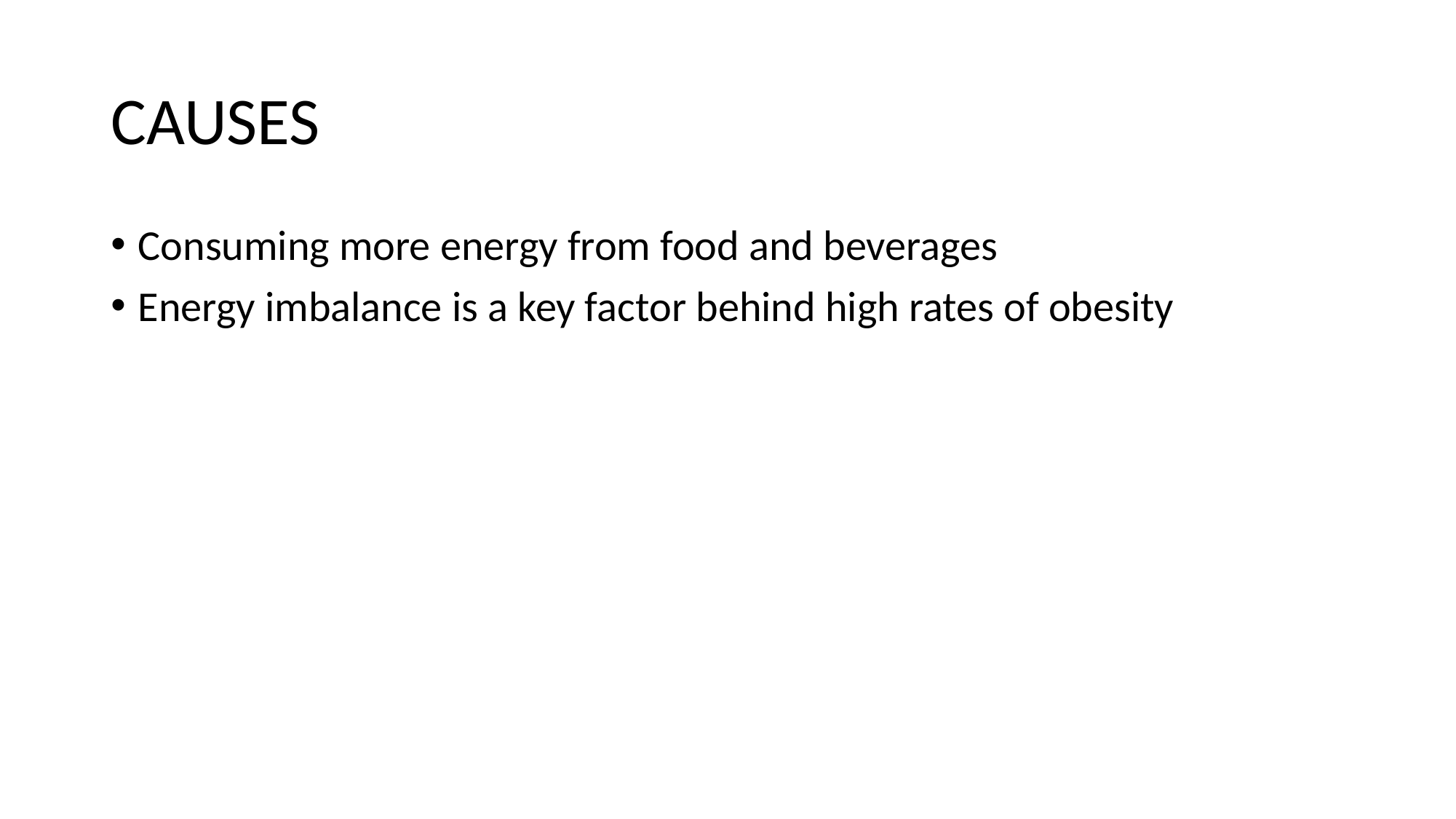

# CAUSES
Consuming more energy from food and beverages
Energy imbalance is a key factor behind high rates of obesity